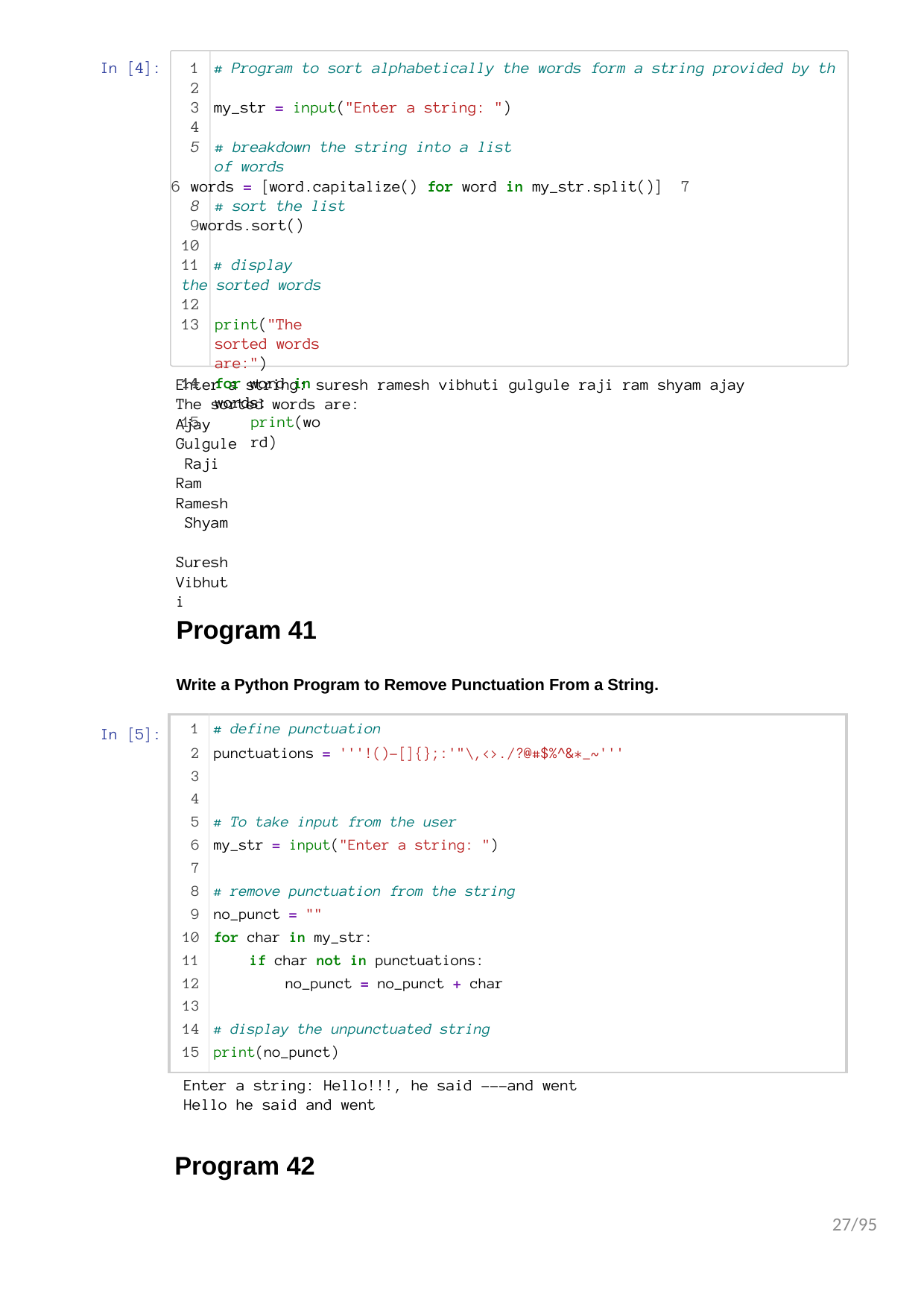

In [4]:
1 # Program to sort alphabetically the words form a string provided by th
2
3 my_str = input("Enter a string: ")  4
# breakdown the string into a list of words
words = [word.capitalize() for word in my_str.split()]  7
# sort the list
words.sort()  10
11 # display the sorted words
12
print("The sorted words are:")
for word in words:
print(word)
Enter a string: suresh ramesh vibhuti gulgule raji ram shyam ajay  The sorted words are:
Ajay
Gulgule  Raji
Ram
Ramesh  Shyam  Suresh
Vibhuti
Program 41
Write a Python Program to Remove Punctuation From a String.

In [5]:
| 1 | # define punctuation |
| --- | --- |
| 2 | punctuations = '''!()-[]{};:'"\,<>./?@#$%^&\*\_~''' |
| 3 |  |
| 4 |  |
| 5 | # To take input from the user |
| 6 | my\_str = input("Enter a string: ") |
| 7 |  |
| 8 | # remove punctuation from the string |
| 9 | no\_punct = "" |
| 10 | for char in my\_str: |
| 11 | if char not in punctuations: |
| 12 | no\_punct = no\_punct + char |
| 13 |  |
| 14 | # display the unpunctuated string |
| 15 | print(no\_punct) |
Enter a string: Hello!!!, he said ---and went  Hello he said and went
Program 42
27/95